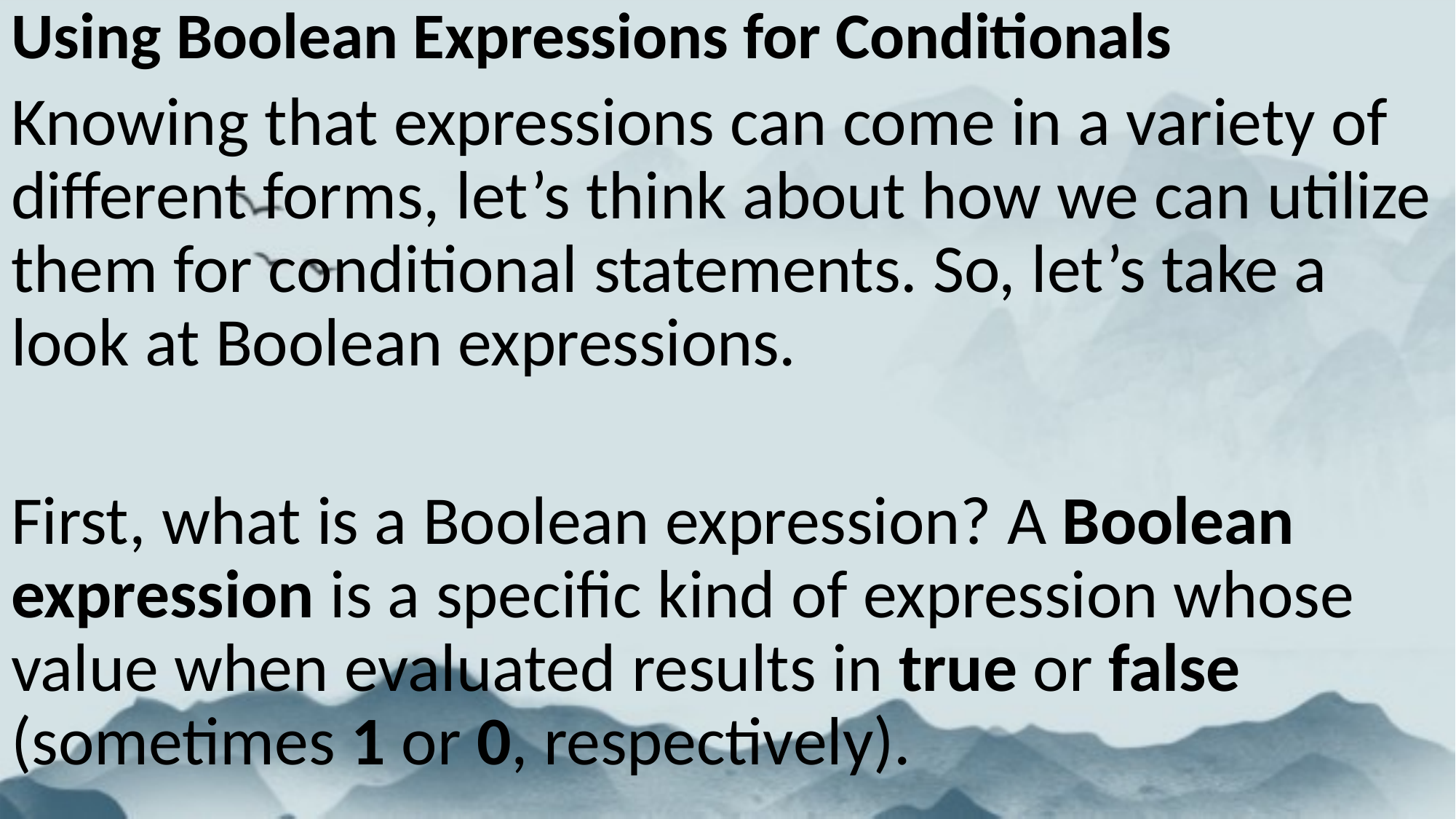

# Using Boolean Expressions for Conditionals
Knowing that expressions can come in a variety of different forms, let’s think about how we can utilize them for conditional statements. So, let’s take a look at Boolean expressions.
First, what is a Boolean expression? A Boolean expression is a specific kind of expression whose value when evaluated results in true or false (sometimes 1 or 0, respectively).